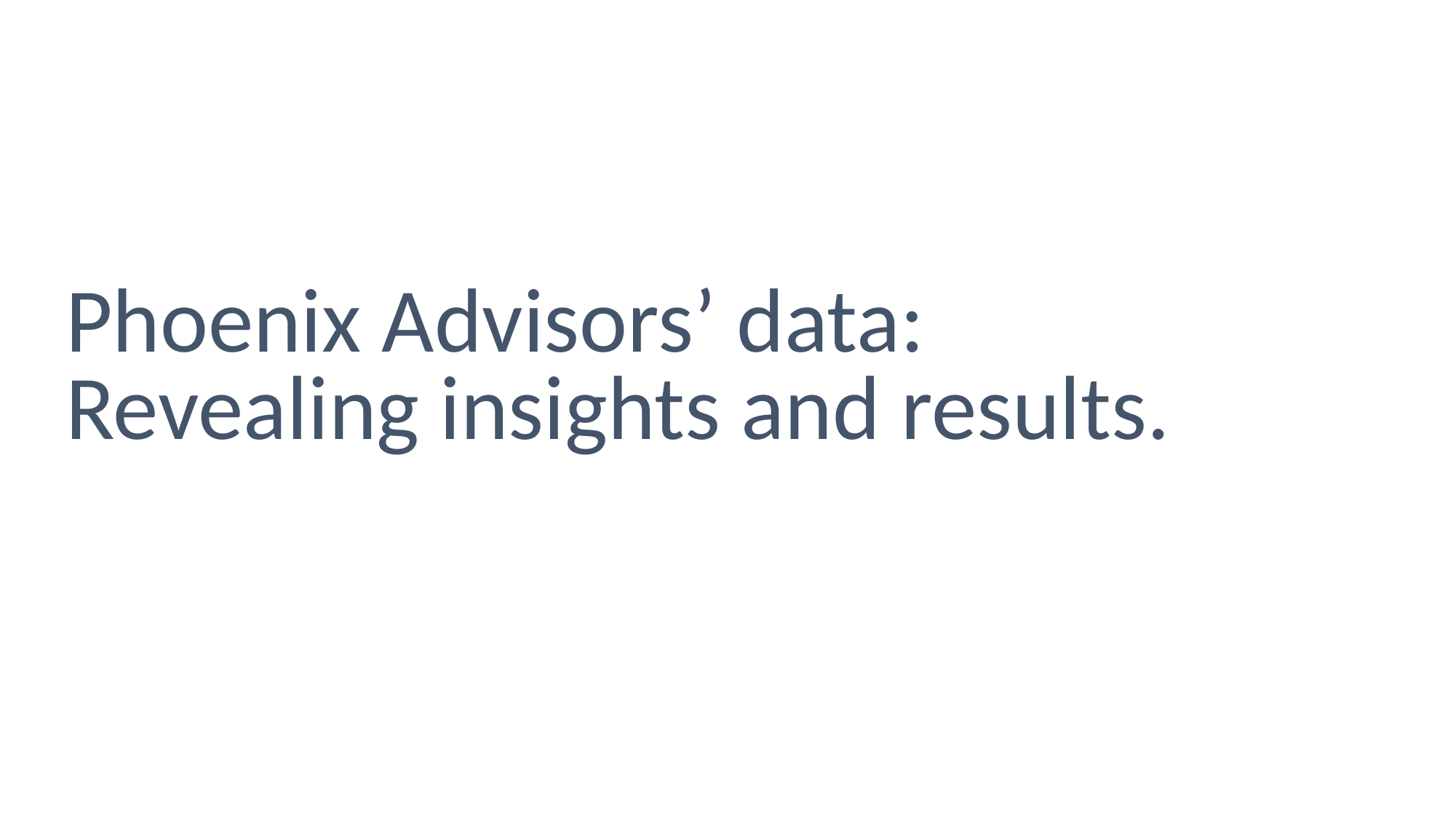

# Phoenix Advisors’ data: Revealing insights and results.